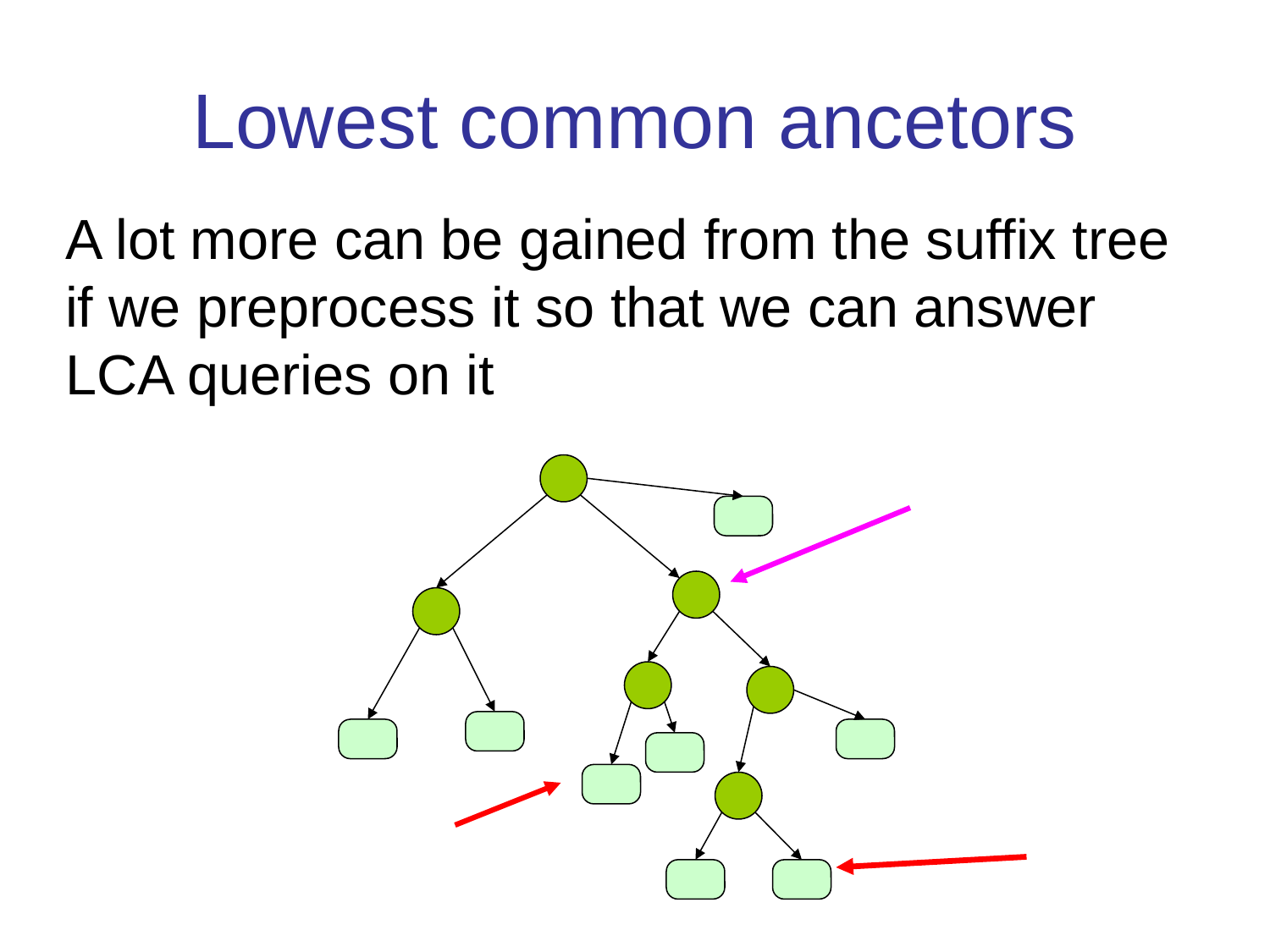

# Lowest common ancetors
A lot more can be gained from the suffix tree if we preprocess it so that we can answer LCA queries on it